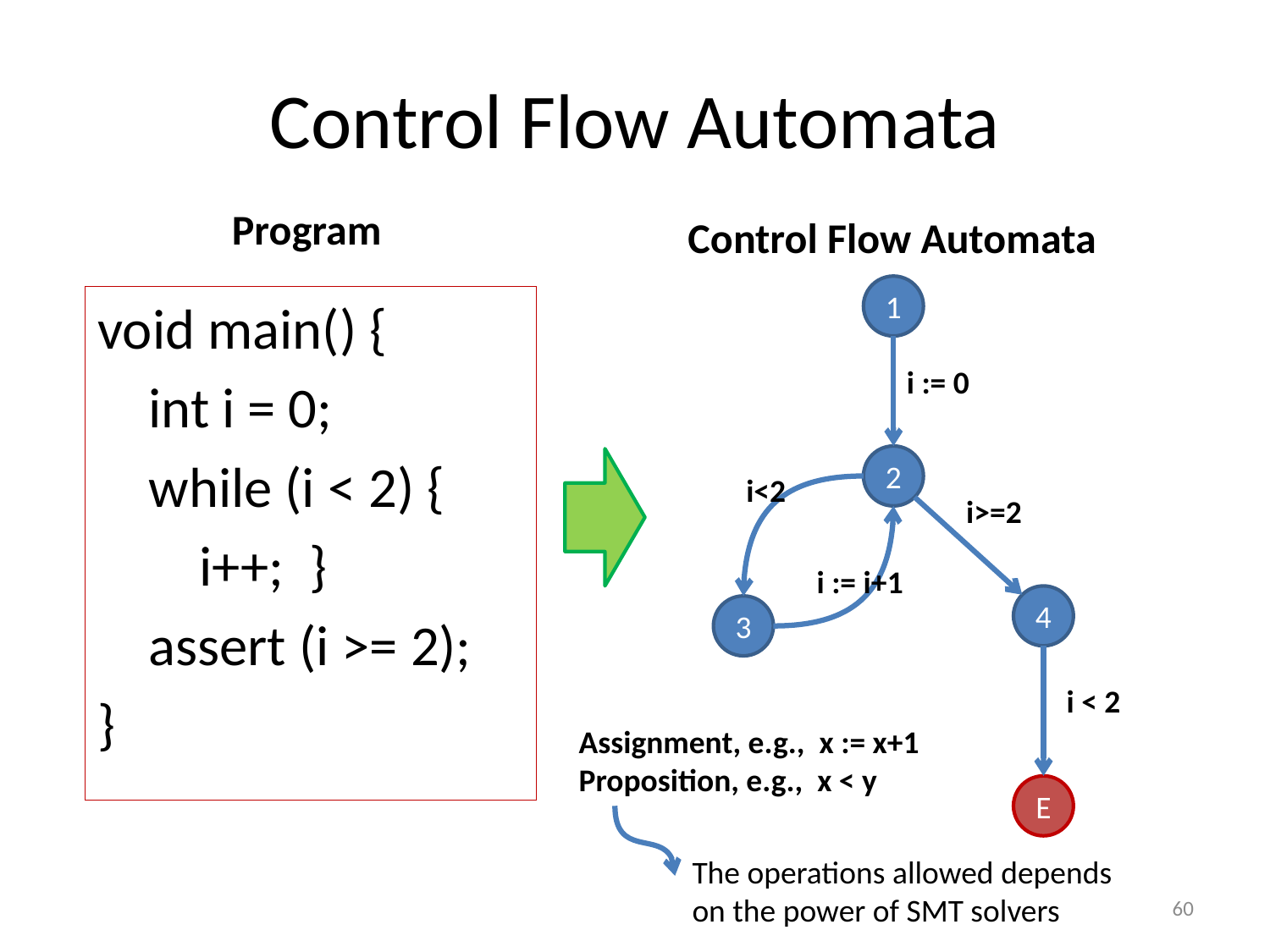

# Control Flow Automata
Program
Control Flow Automata
1
void main() {
    int i = 0;
    while (i < 2) {
        i++;  }
    assert (i >= 2);
}
i := 0
2

i<2
i>=2
i := i+1
4
3
i < 2
Assignment, e.g.,  x := x+1
Proposition, e.g.,  x < y
E
The operations allowed depends
on the power of SMT solvers
60